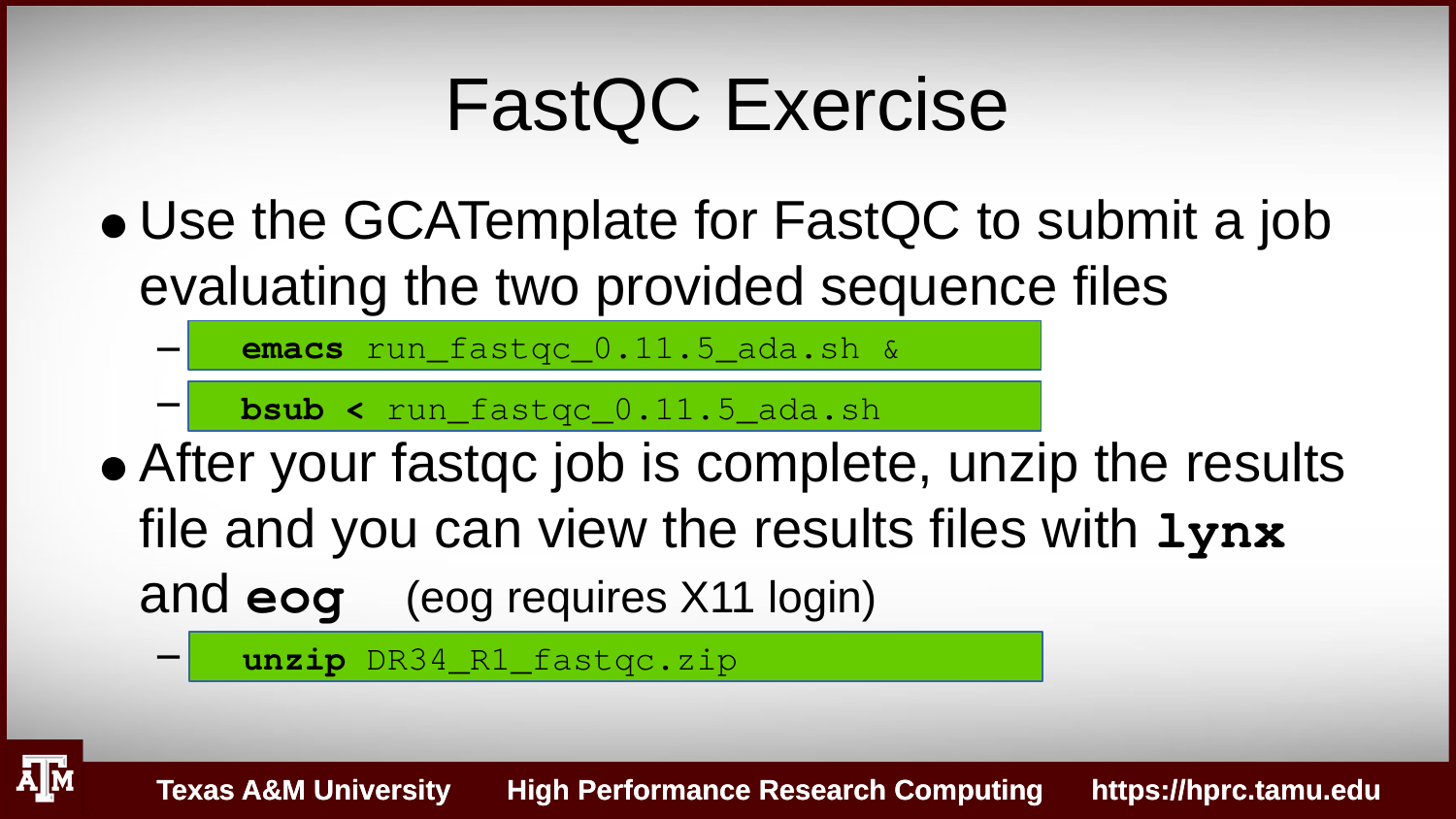

FastQC Exercise
Use the GCATemplate for FastQC to submit a job evaluating the two provided sequence files

After your fastqc job is complete, unzip the results file and you can view the results files with lynx and eog    (eog requires X11 login)

  emacs run_fastqc_0.11.5_ada.sh &
  bsub < run_fastqc_0.11.5_ada.sh
  unzip DR34_R1_fastqc.zip